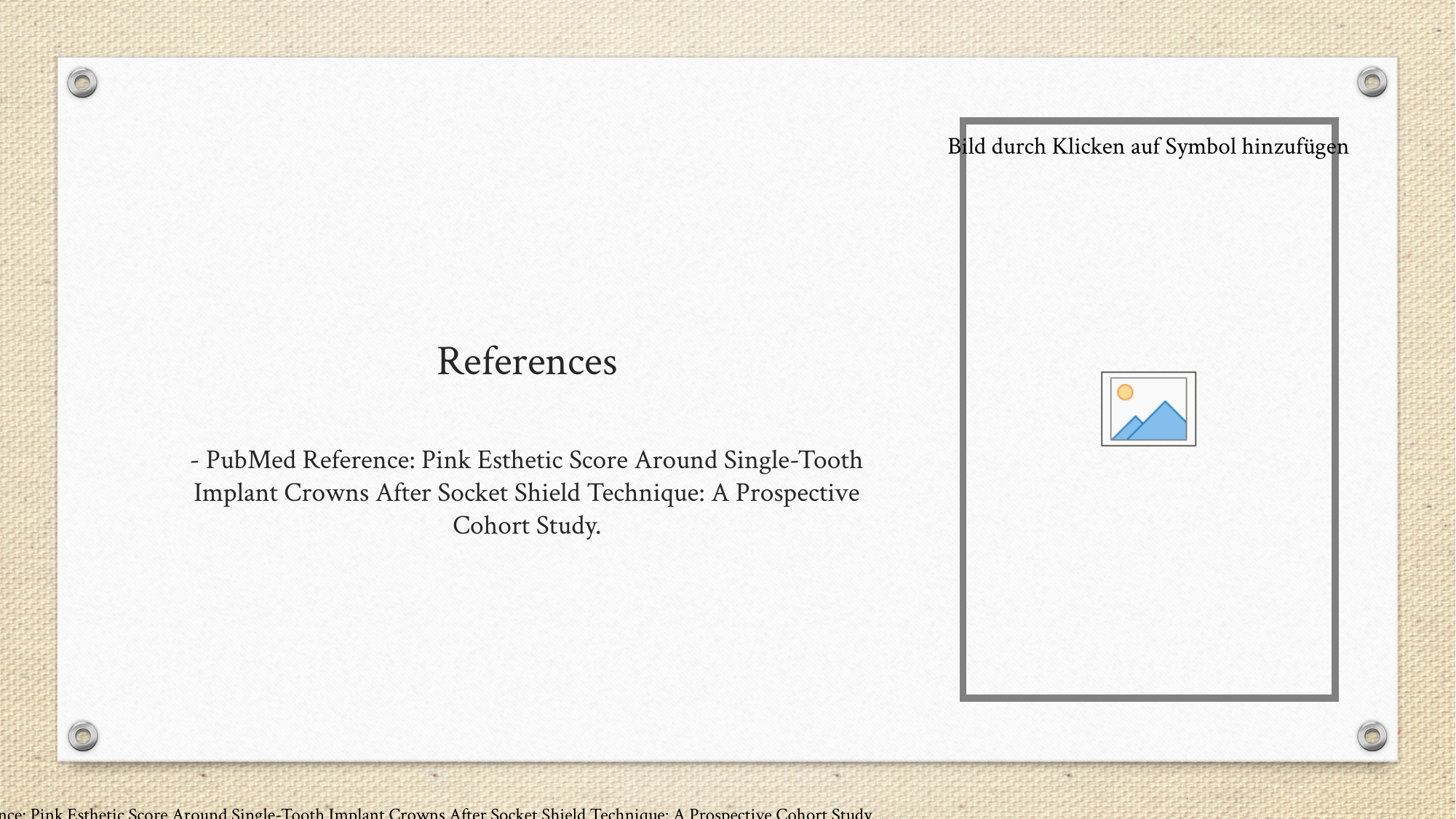

# References

- PubMed Reference: Pink Esthetic Score Around Single-Tooth Implant Crowns After Socket Shield Technique: A Prospective Cohort Study.

PubMed Reference: Pink Esthetic Score Around Single-Tooth Implant Crowns After Socket Shield Technique: A Prospective Cohort Study.